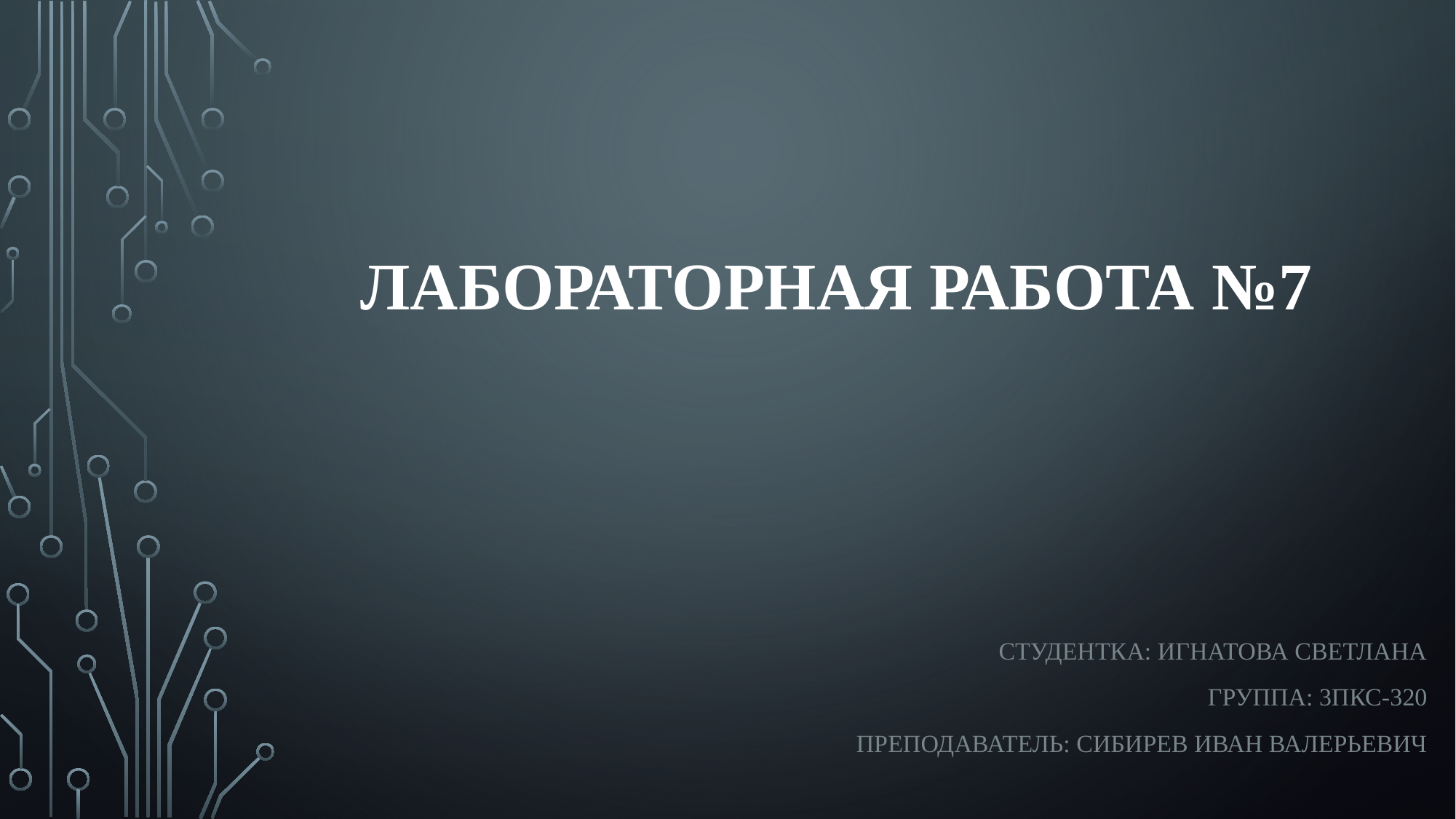

# Лабораторная работа №7
Студентка: Игнатова Светлана
Группа: 3ПКС-320
Преподаватель: Сибирев Иван Валерьевич